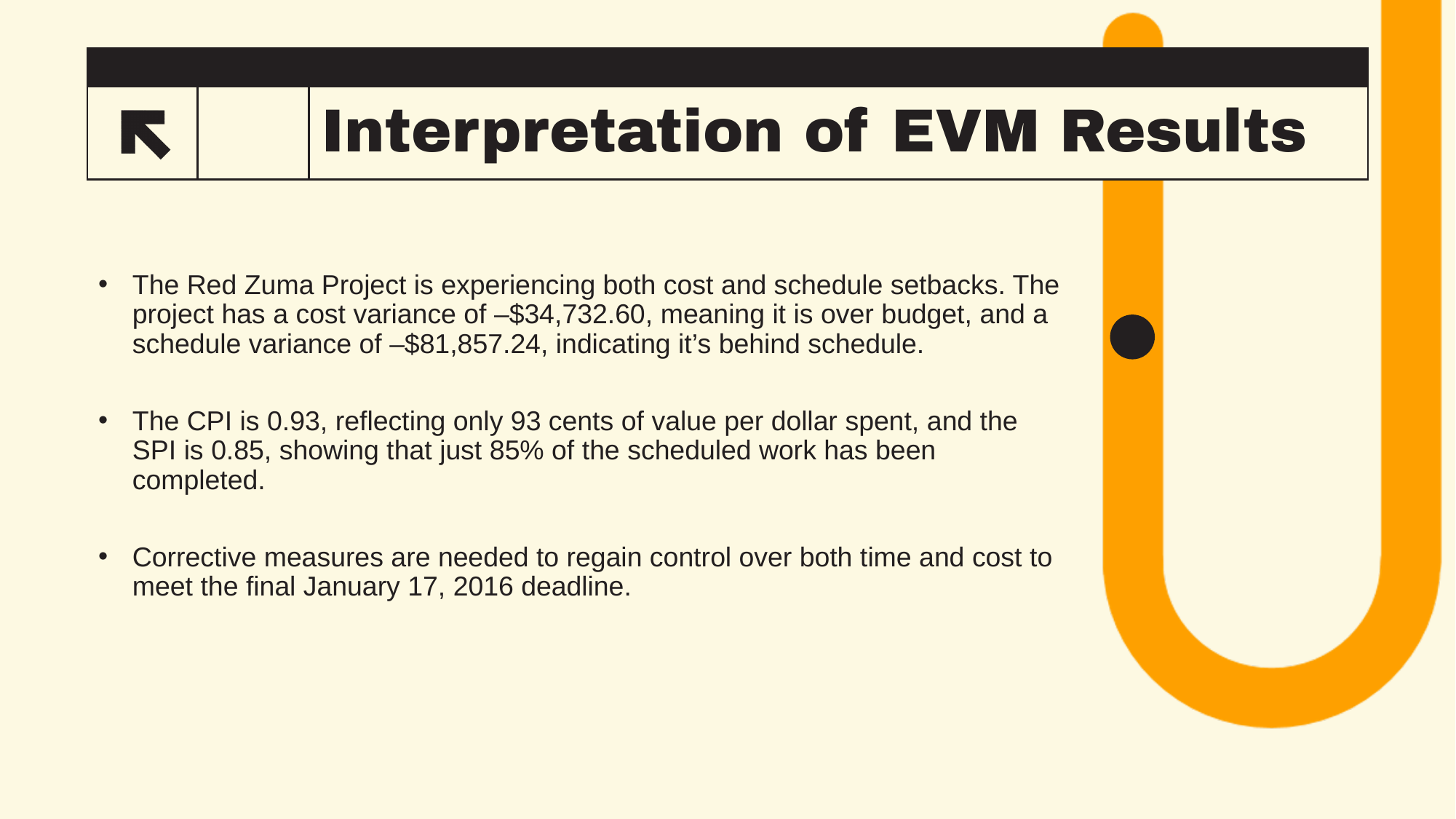

# Interpretation of EVM Results

18
The Red Zuma Project is experiencing both cost and schedule setbacks. The project has a cost variance of –$34,732.60, meaning it is over budget, and a schedule variance of –$81,857.24, indicating it’s behind schedule.

The CPI is 0.93, reflecting only 93 cents of value per dollar spent, and the SPI is 0.85, showing that just 85% of the scheduled work has been completed.

Corrective measures are needed to regain control over both time and cost to meet the final January 17, 2016 deadline.